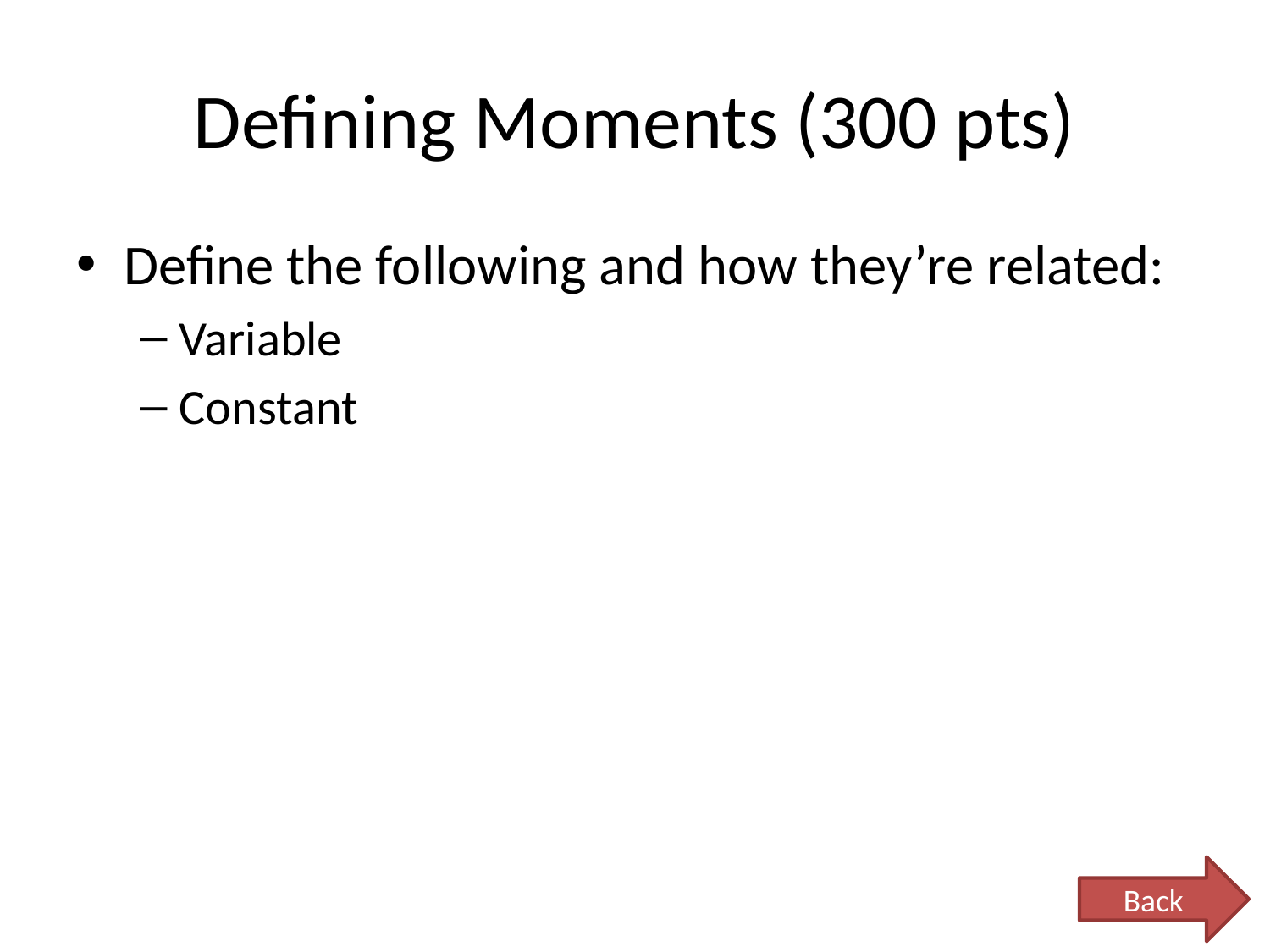

# Defining Moments (300 pts)
Define the following and how they’re related:
Variable
Constant
Back